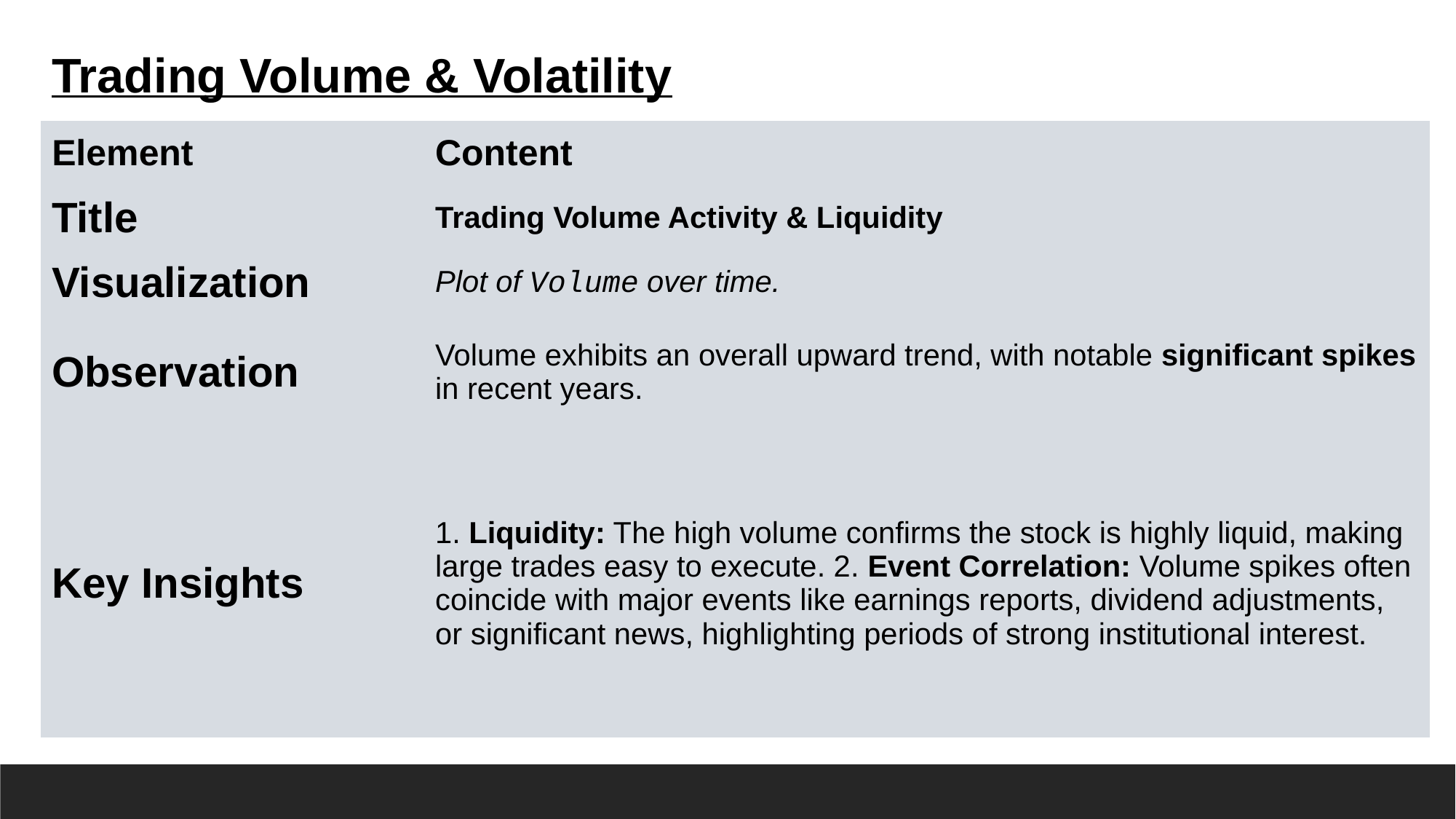

Trading Volume & Volatility
| Element | Content |
| --- | --- |
| Title | Trading Volume Activity & Liquidity |
| Visualization | Plot of Volume over time. |
| Observation | Volume exhibits an overall upward trend, with notable significant spikes in recent years. |
| Key Insights | 1. Liquidity: The high volume confirms the stock is highly liquid, making large trades easy to execute. 2. Event Correlation: Volume spikes often coincide with major events like earnings reports, dividend adjustments, or significant news, highlighting periods of strong institutional interest. |